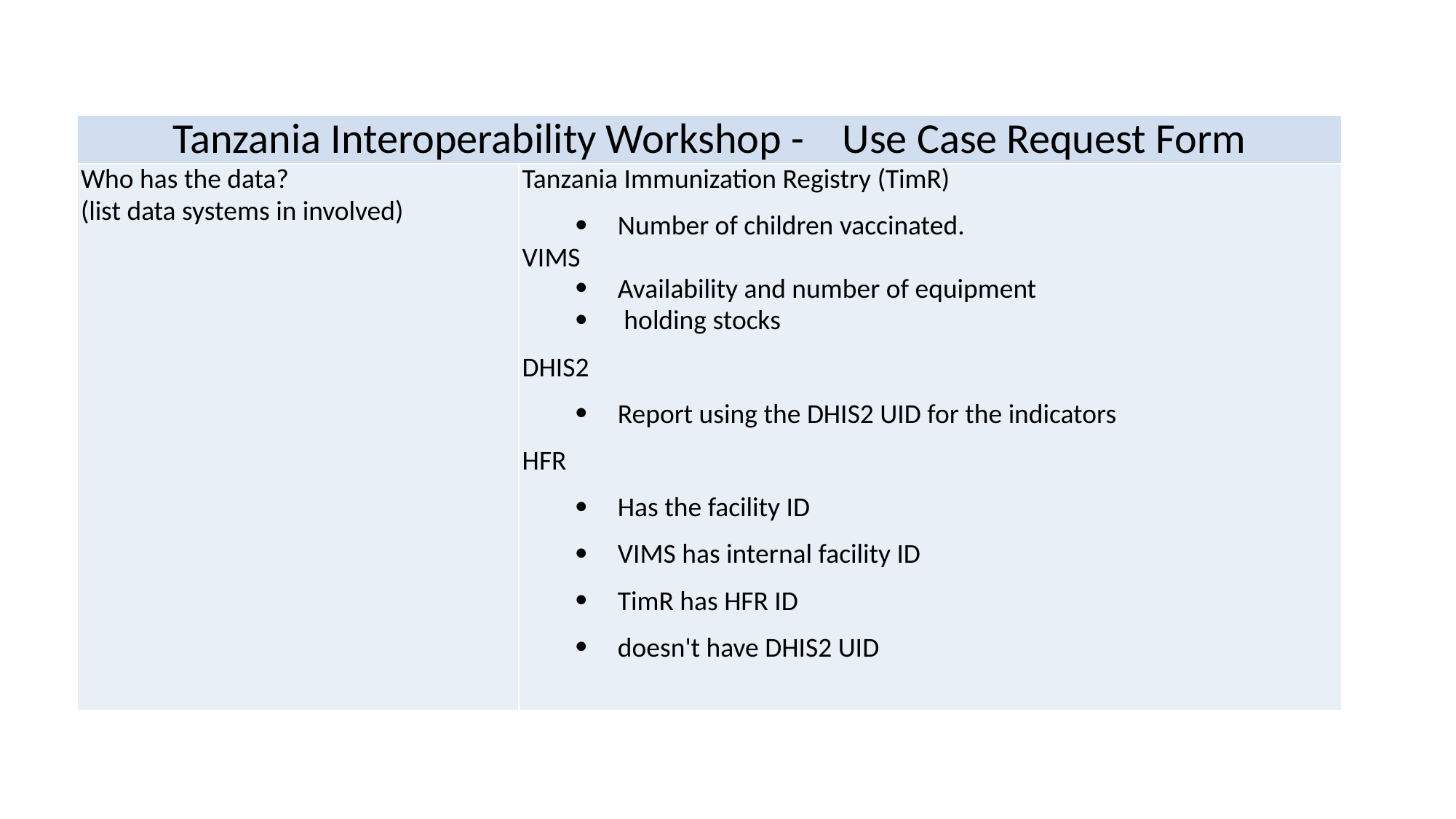

| Tanzania Interoperability Workshop - Use Case Request Form |  |
| --- | --- |
| Who has the data? (list data systems in involved) | Tanzania Immunization Registry (TimR) Number of children vaccinated. VIMS Availability and number of equipment holding stocks DHIS2 Report using the DHIS2 UID for the indicators HFR Has the facility ID VIMS has internal facility ID TimR has HFR ID doesn't have DHIS2 UID |